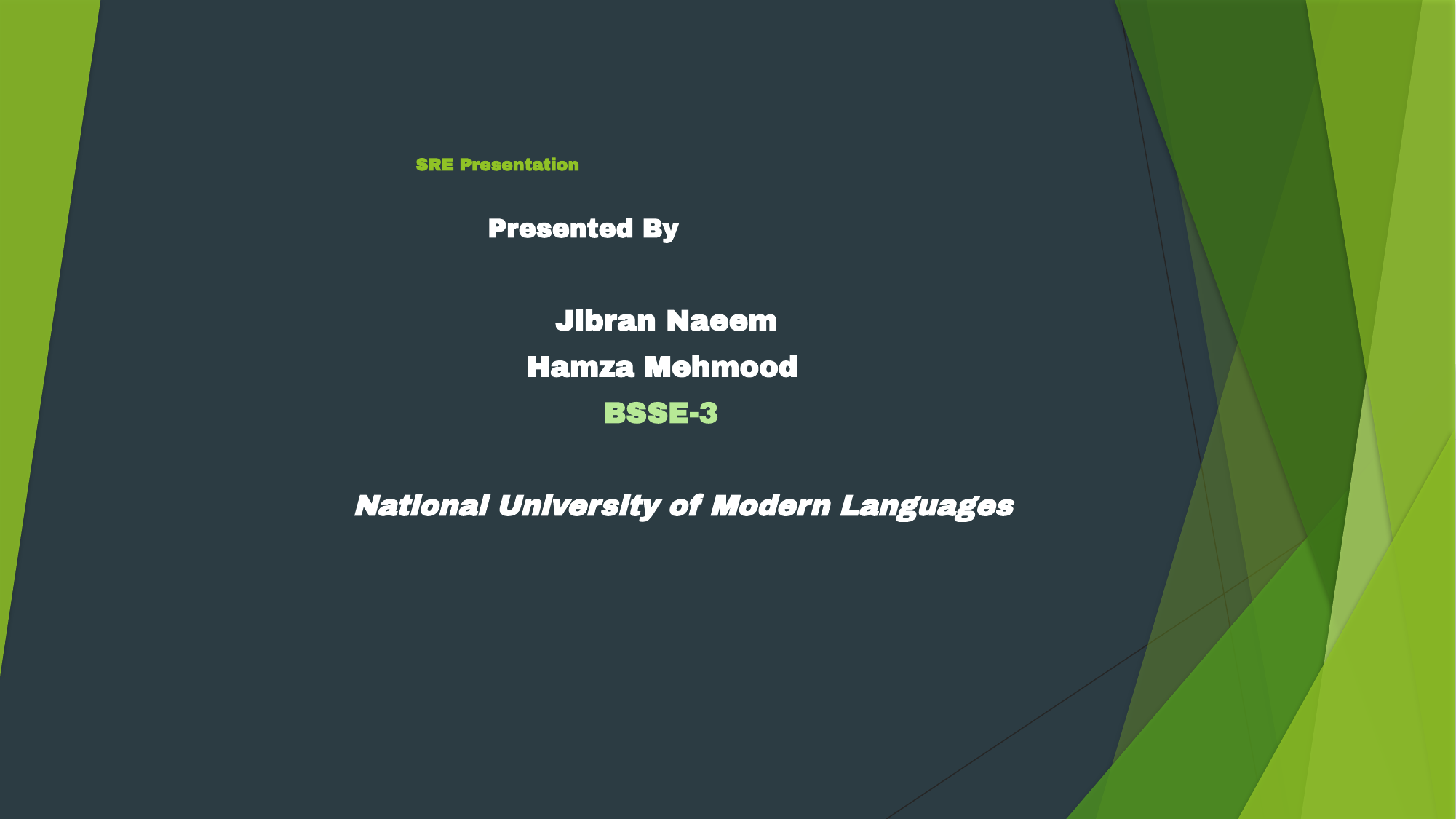

# SRE Presentation
                                                     Presented By

                                         Jibran Naeem
                                      Hamza Mehmood
                                              BSSE-3

                    National University of Modern Languages